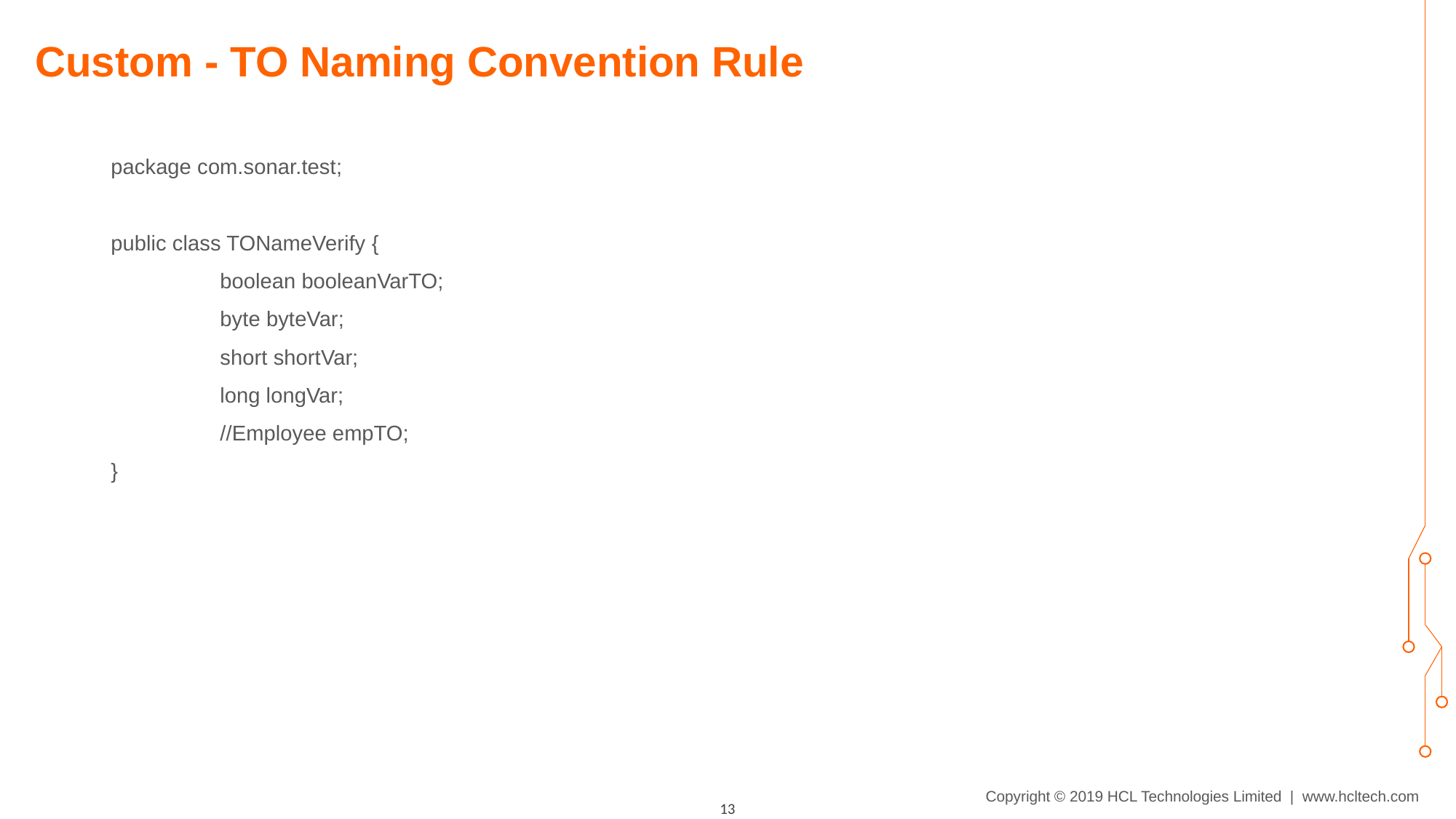

# Custom - TO Naming Convention Rule
package com.sonar.test;

public class TONameVerify {
	boolean booleanVarTO;
	byte byteVar;
	short shortVar;
	long longVar;
	//Employee empTO;
}